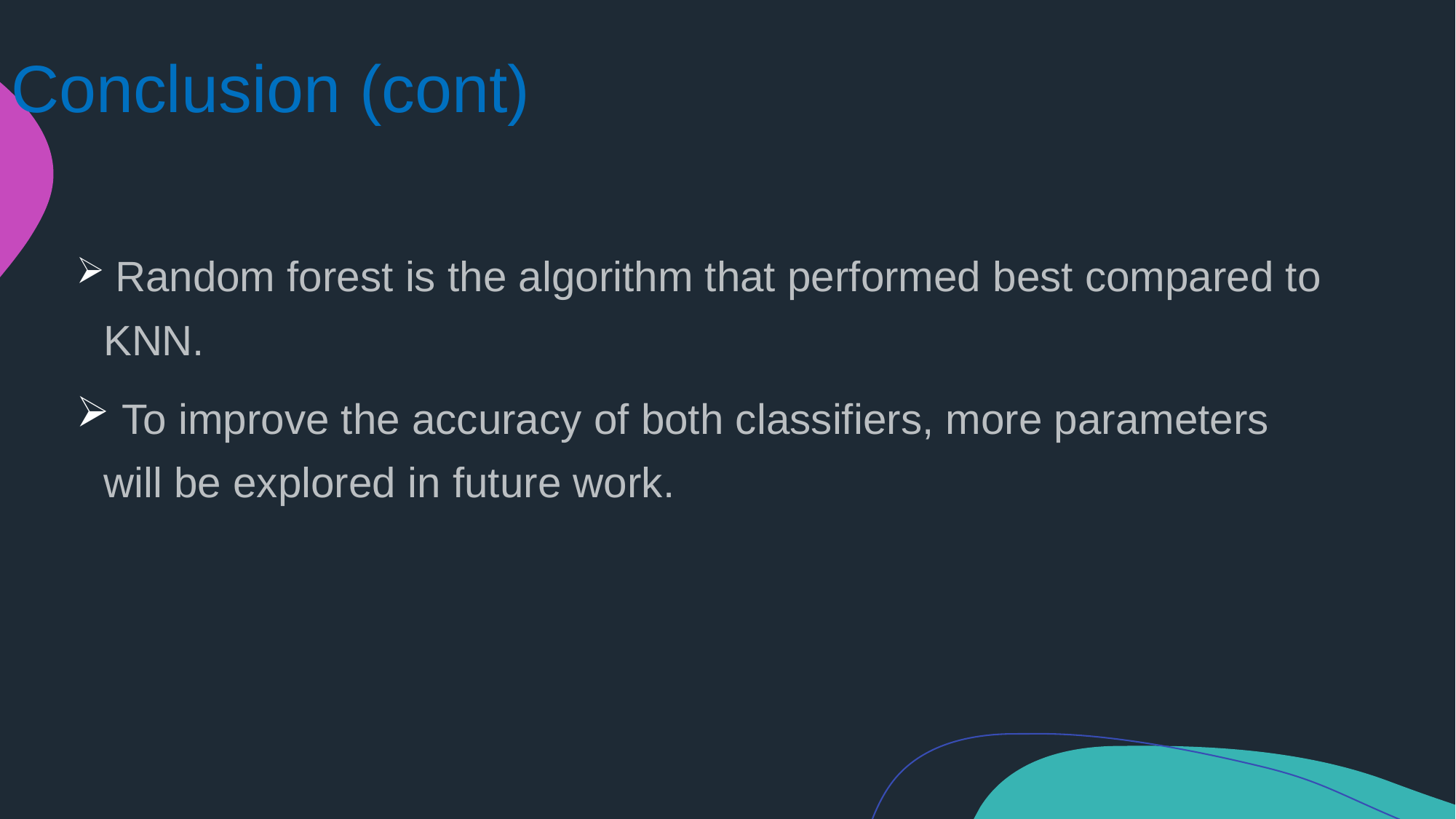

# Conclusion (cont)
 Random forest is the algorithm that performed best compared to KNN.
 To improve the accuracy of both classifiers, more parameters will be explored in future work.